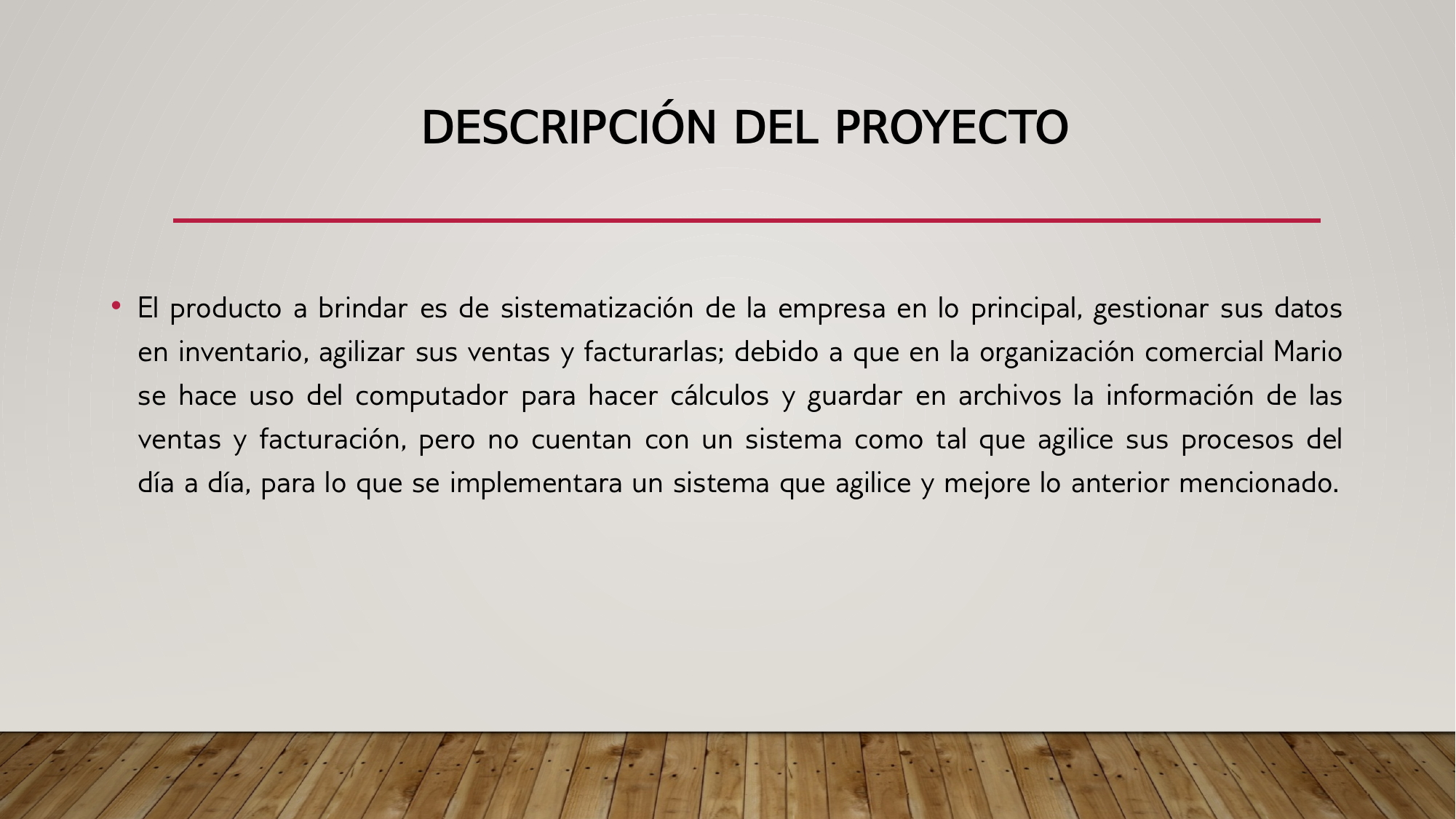

# Descripción del Proyecto
El producto a brindar es de sistematización de la empresa en lo principal, gestionar sus datos en inventario, agilizar sus ventas y facturarlas; debido a que en la organización comercial Mario se hace uso del computador para hacer cálculos y guardar en archivos la información de las ventas y facturación, pero no cuentan con un sistema como tal que agilice sus procesos del día a día, para lo que se implementara un sistema que agilice y mejore lo anterior mencionado.